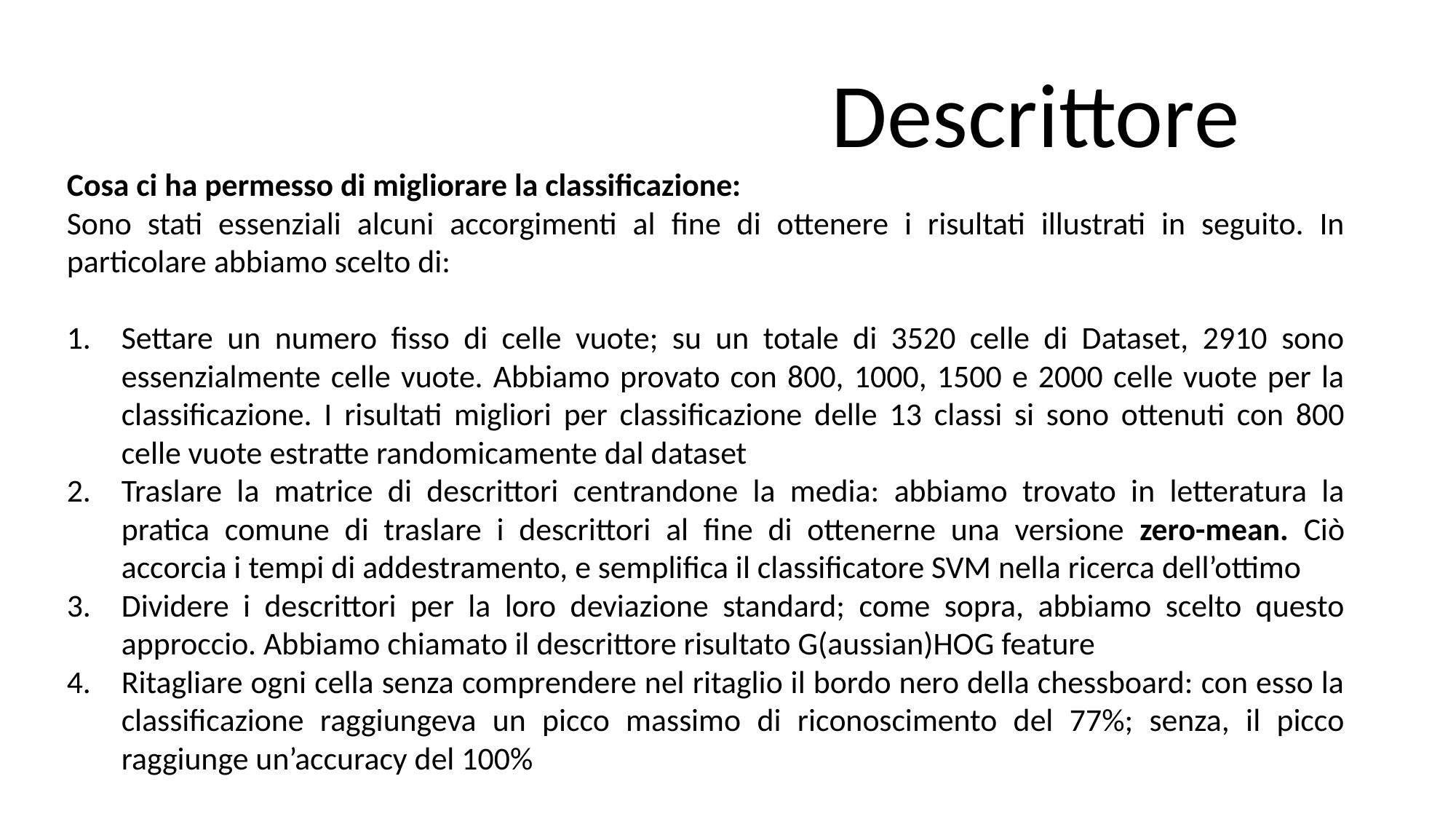

# Descrittore

Cosa ci ha permesso di migliorare la classificazione:
Sono stati essenziali alcuni accorgimenti al fine di ottenere i risultati illustrati in seguito. In particolare abbiamo scelto di:

Settare un numero fisso di celle vuote; su un totale di 3520 celle di Dataset, 2910 sono essenzialmente celle vuote. Abbiamo provato con 800, 1000, 1500 e 2000 celle vuote per la classificazione. I risultati migliori per classificazione delle 13 classi si sono ottenuti con 800 celle vuote estratte randomicamente dal dataset
Traslare la matrice di descrittori centrandone la media: abbiamo trovato in letteratura la pratica comune di traslare i descrittori al fine di ottenerne una versione zero-mean. Ciò accorcia i tempi di addestramento, e semplifica il classificatore SVM nella ricerca dell’ottimo
Dividere i descrittori per la loro deviazione standard; come sopra, abbiamo scelto questo approccio. Abbiamo chiamato il descrittore risultato G(aussian)HOG feature
Ritagliare ogni cella senza comprendere nel ritaglio il bordo nero della chessboard: con esso la classificazione raggiungeva un picco massimo di riconoscimento del 77%; senza, il picco raggiunge un’accuracy del 100%